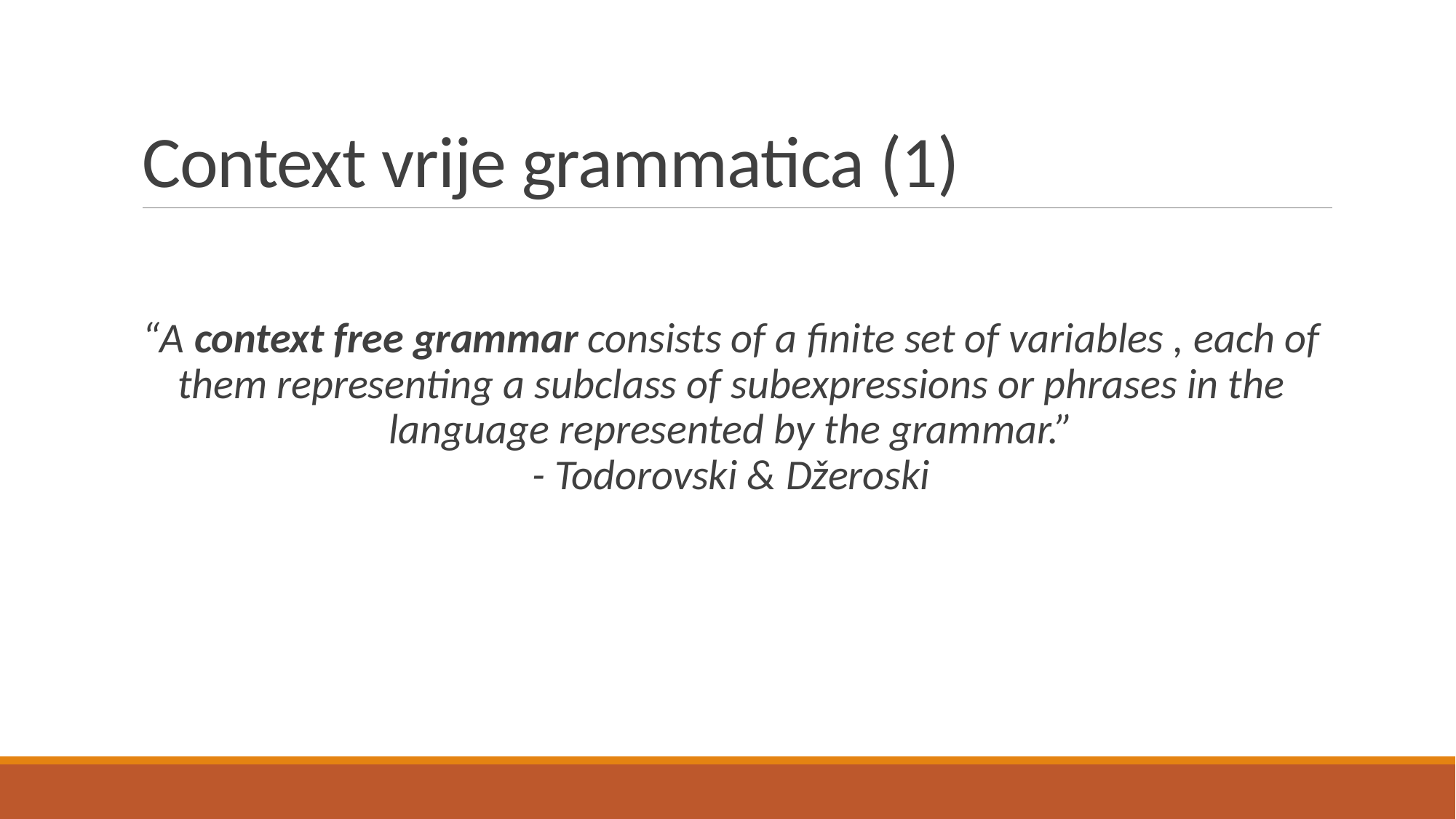

# Context vrije grammatica (1)
“A context free grammar consists of a finite set of variables , each of them representing a subclass of subexpressions or phrases in the language represented by the grammar.”
- Todorovski & Džeroski